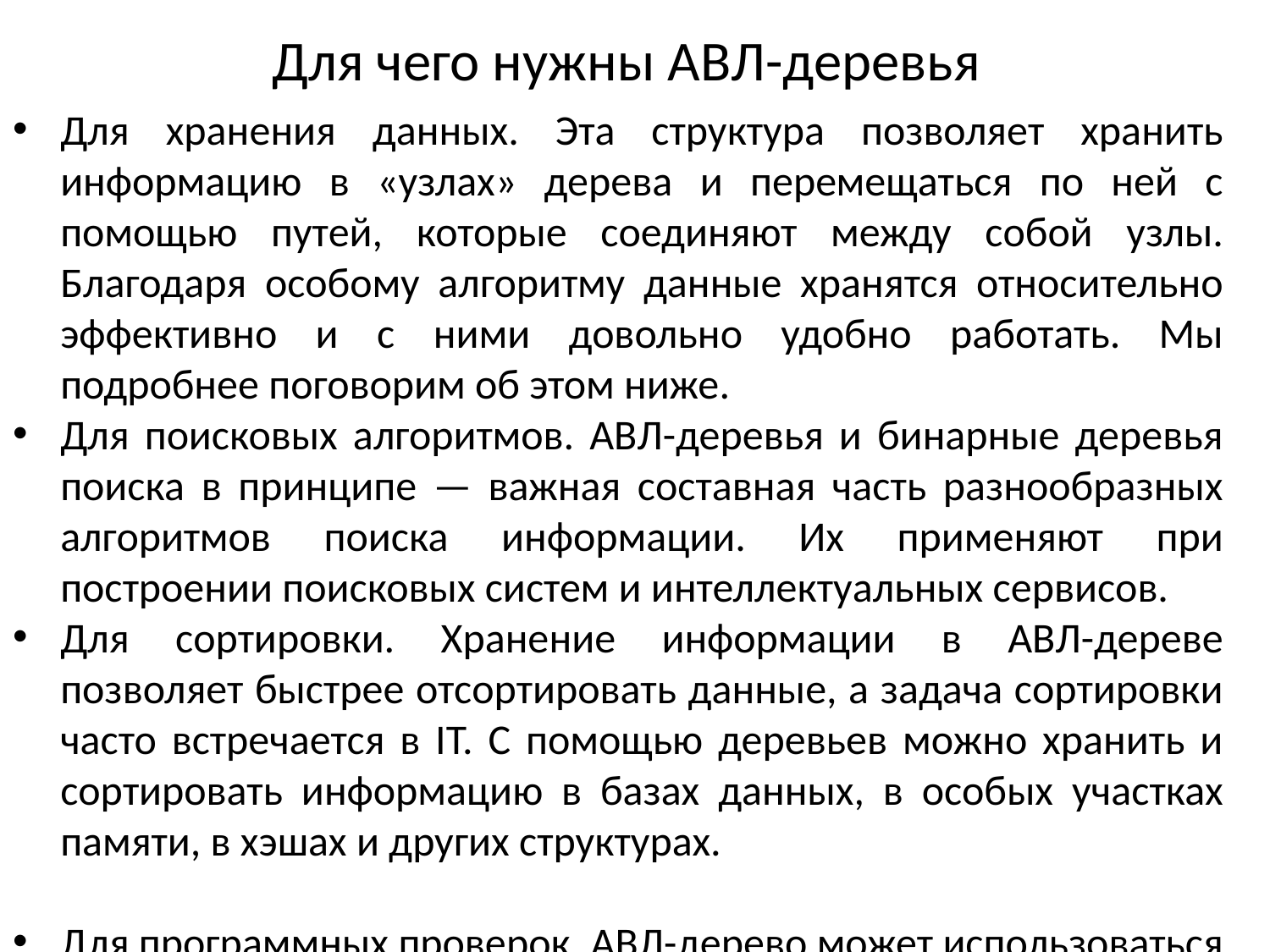

# Для чего нужны АВЛ-деревья
Для хранения данных. Эта структура позволяет хранить информацию в «узлах» дерева и перемещаться по ней с помощью путей, которые соединяют между собой узлы. Благодаря особому алгоритму данные хранятся относительно эффективно и с ними довольно удобно работать. Мы подробнее поговорим об этом ниже.
Для поисковых алгоритмов. АВЛ-деревья и бинарные деревья поиска в принципе — важная составная часть разнообразных алгоритмов поиска информации. Их применяют при построении поисковых систем и интеллектуальных сервисов.
Для сортировки. Хранение информации в АВЛ-дереве позволяет быстрее отсортировать данные, а задача сортировки часто встречается в IT. С помощью деревьев можно хранить и сортировать информацию в базах данных, в особых участках памяти, в хэшах и других структурах.

Для программных проверок. АВЛ-дерево может использоваться для решения некоторых стандартных задач, например для быстрой проверки существования элемента в структуре.

Для построения сложных структур. Дерево может быть составной частью более сложной структуры данных или какого-либо алгоритма, например используемого для поиска, хранения или принятия решений.

Для других задач. Деревья могут понадобиться везде, где нужны связные структуры данных, оптимизированные под определенные операции. Например, они могут быть более функциональной альтернативой связанному списку — линейной структуре данных, где в каждом элементе есть ссылка на предыдущий и/или следующий.